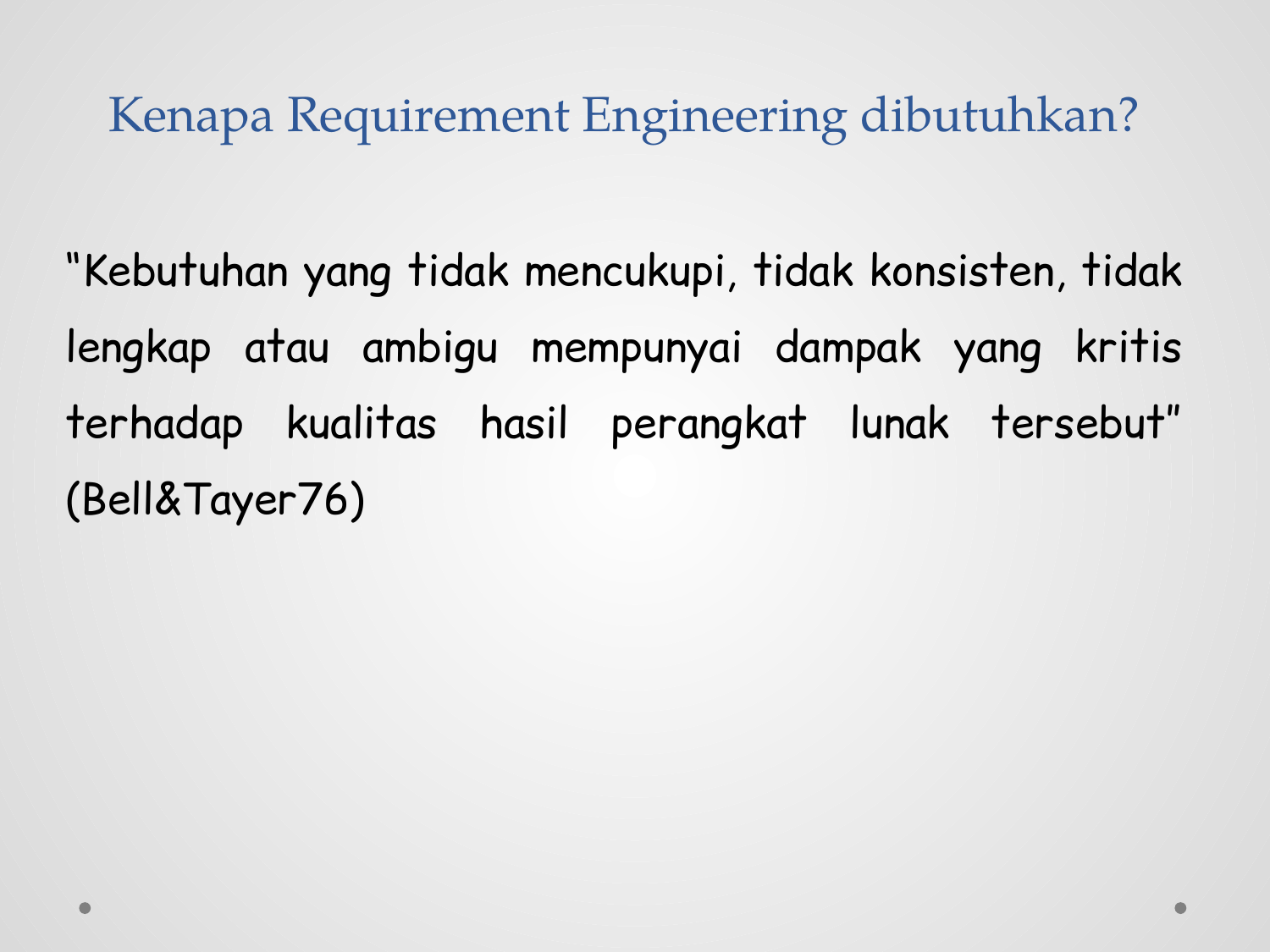

# Kenapa Requirement Engineering dibutuhkan?
“Kebutuhan yang tidak mencukupi, tidak konsisten, tidak lengkap atau ambigu mempunyai dampak yang kritis terhadap kualitas hasil perangkat lunak tersebut” (Bell&Tayer76)